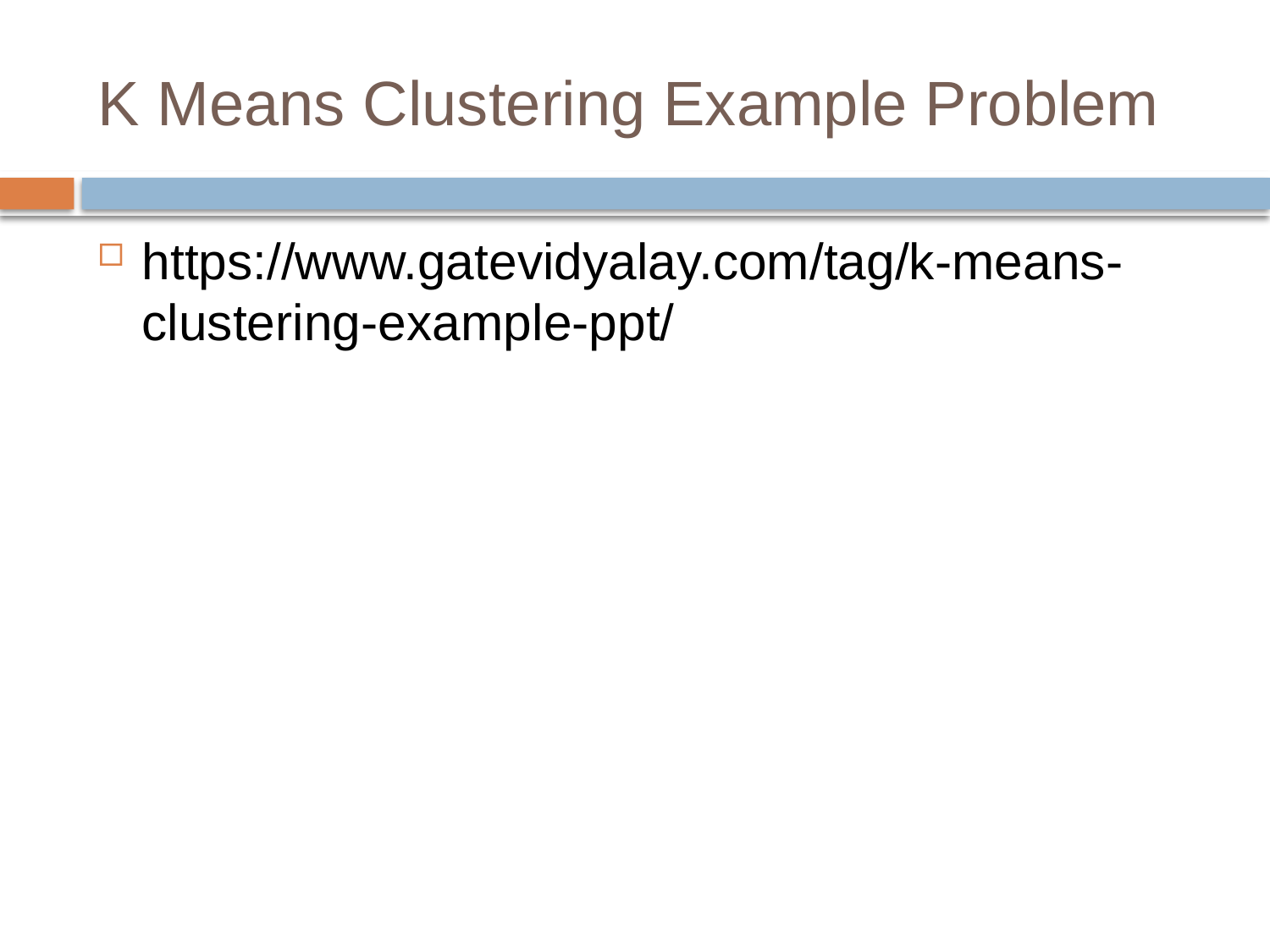

# K Means Clustering Example Problem
https://www.gatevidyalay.com/tag/k-means-clustering-example-ppt/